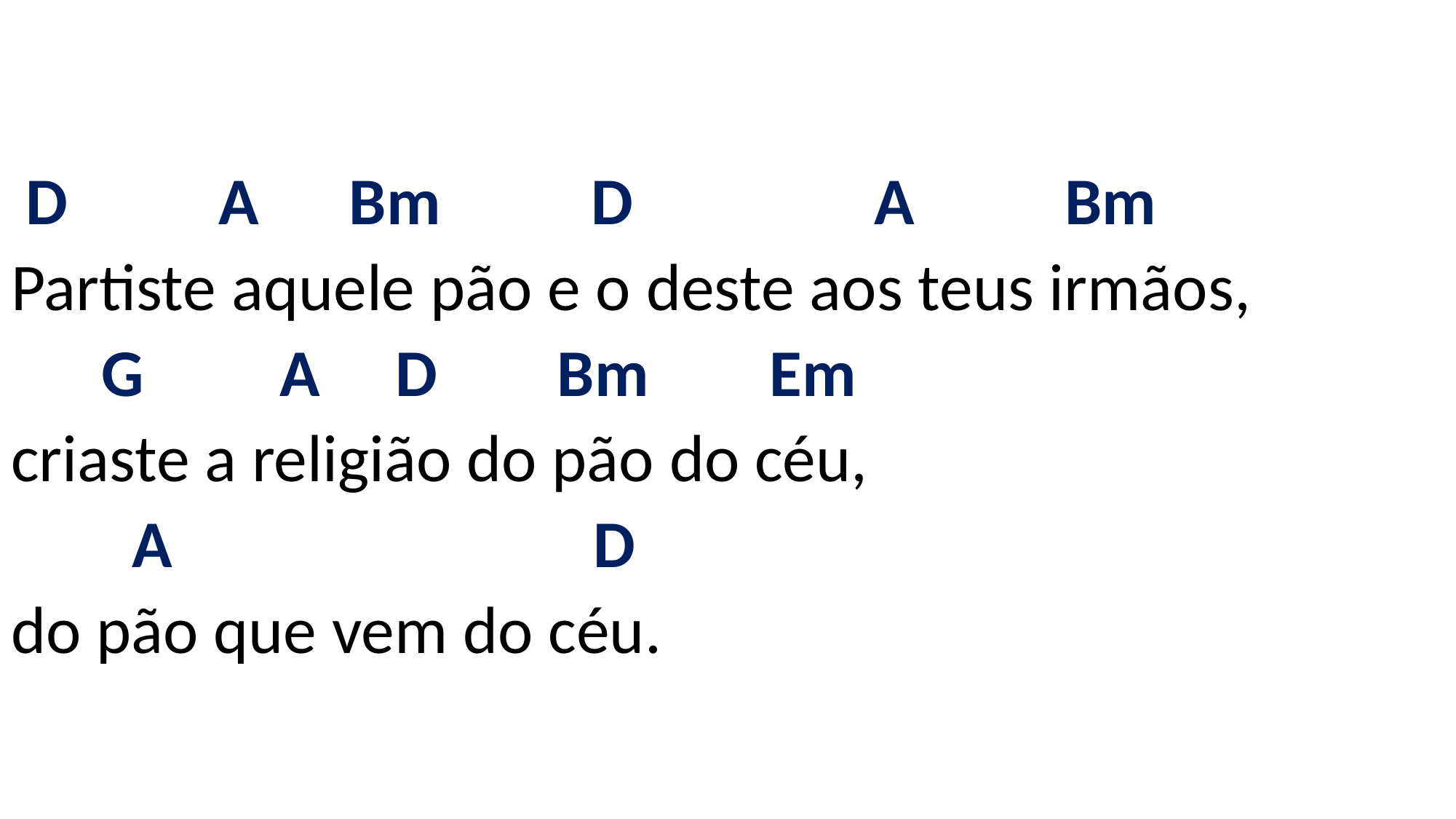

# D          A      Bm          D                A          Bm Partiste aquele pão e o deste aos teus irmãos, G         A     D        Bm        Em criaste a religião do pão do céu, A                            D do pão que vem do céu.